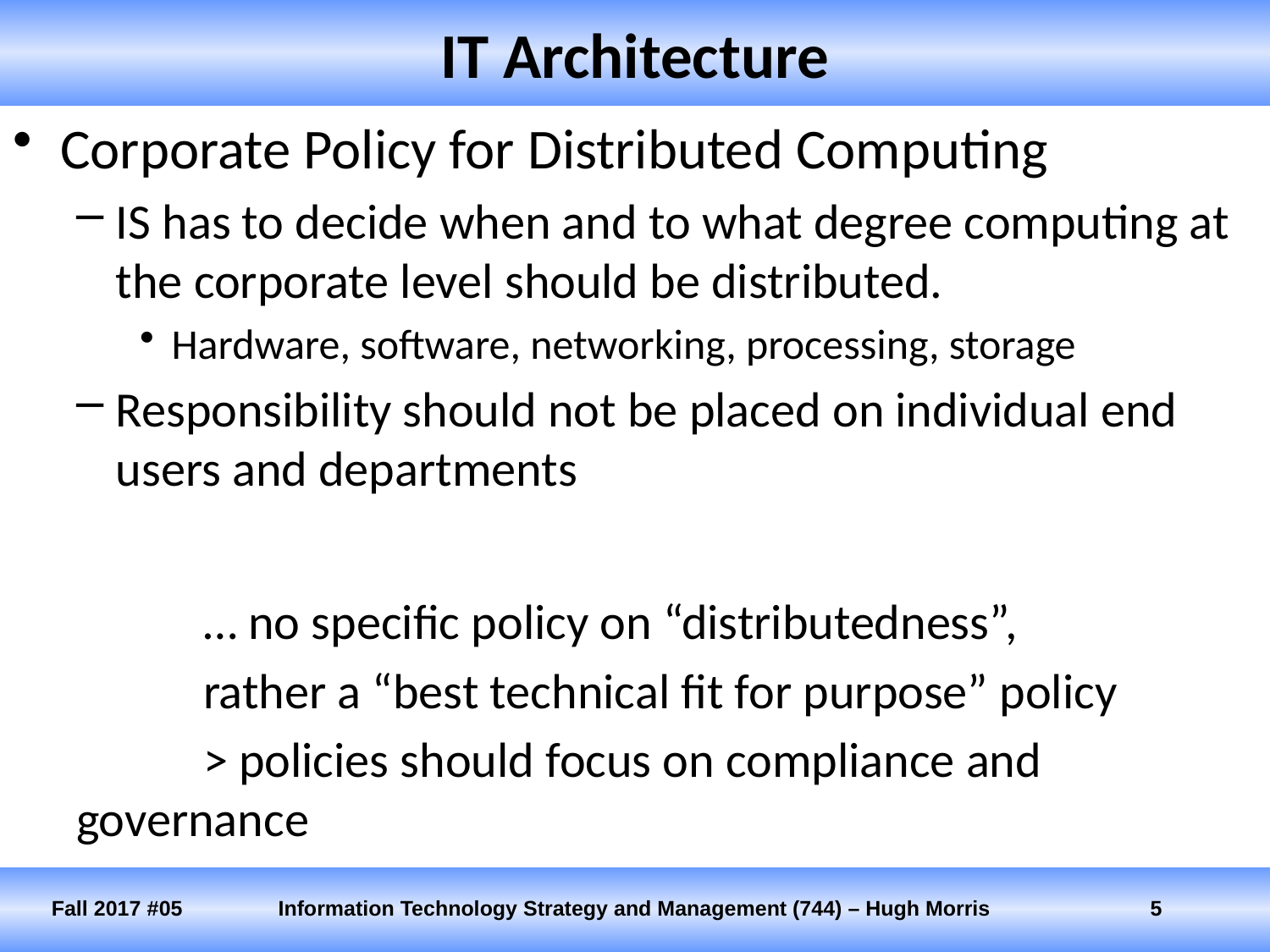

# IT Architecture
Corporate Policy for Distributed Computing
IS has to decide when and to what degree computing at the corporate level should be distributed.
Hardware, software, networking, processing, storage
Responsibility should not be placed on individual end users and departments

	… no specific policy on “distributedness”,
 	rather a “best technical fit for purpose” policy
	> policies should focus on compliance and governance

Fall 2017 #05
Information Technology Strategy and Management (744) – Hugh Morris
5